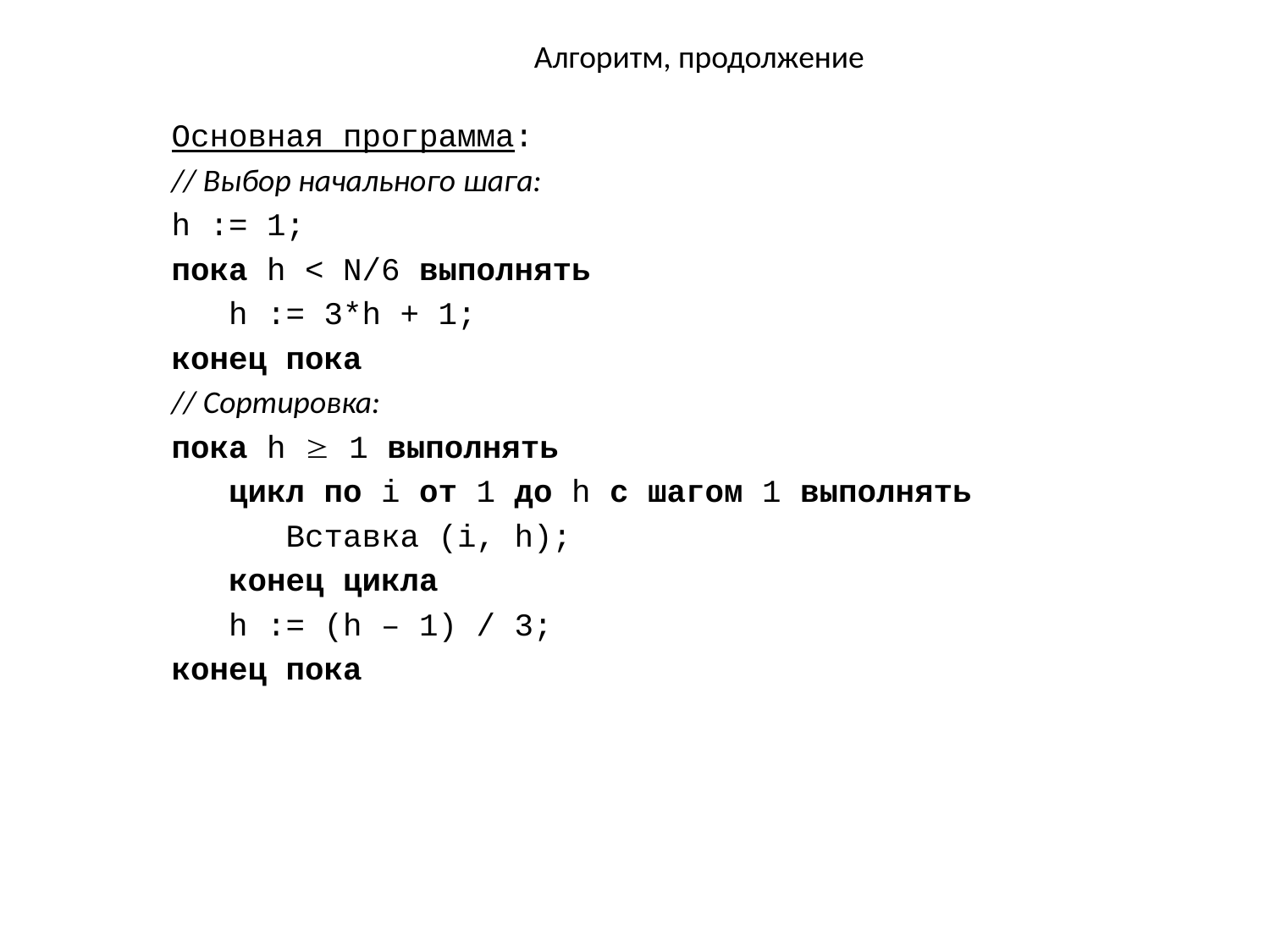

# Алгоритм, продолжение
Основная программа:
// Выбор начального шага:
h := 1;
пока h < N/6 выполнять
   h := 3*h + 1;
конец пока
// Сортировка:
пока h ≥ 1 выполнять
   цикл по i от 1 до h с шагом 1 выполнять
      Вставка (i, h);
   конец цикла
   h := (h – 1) / 3;
конец пока